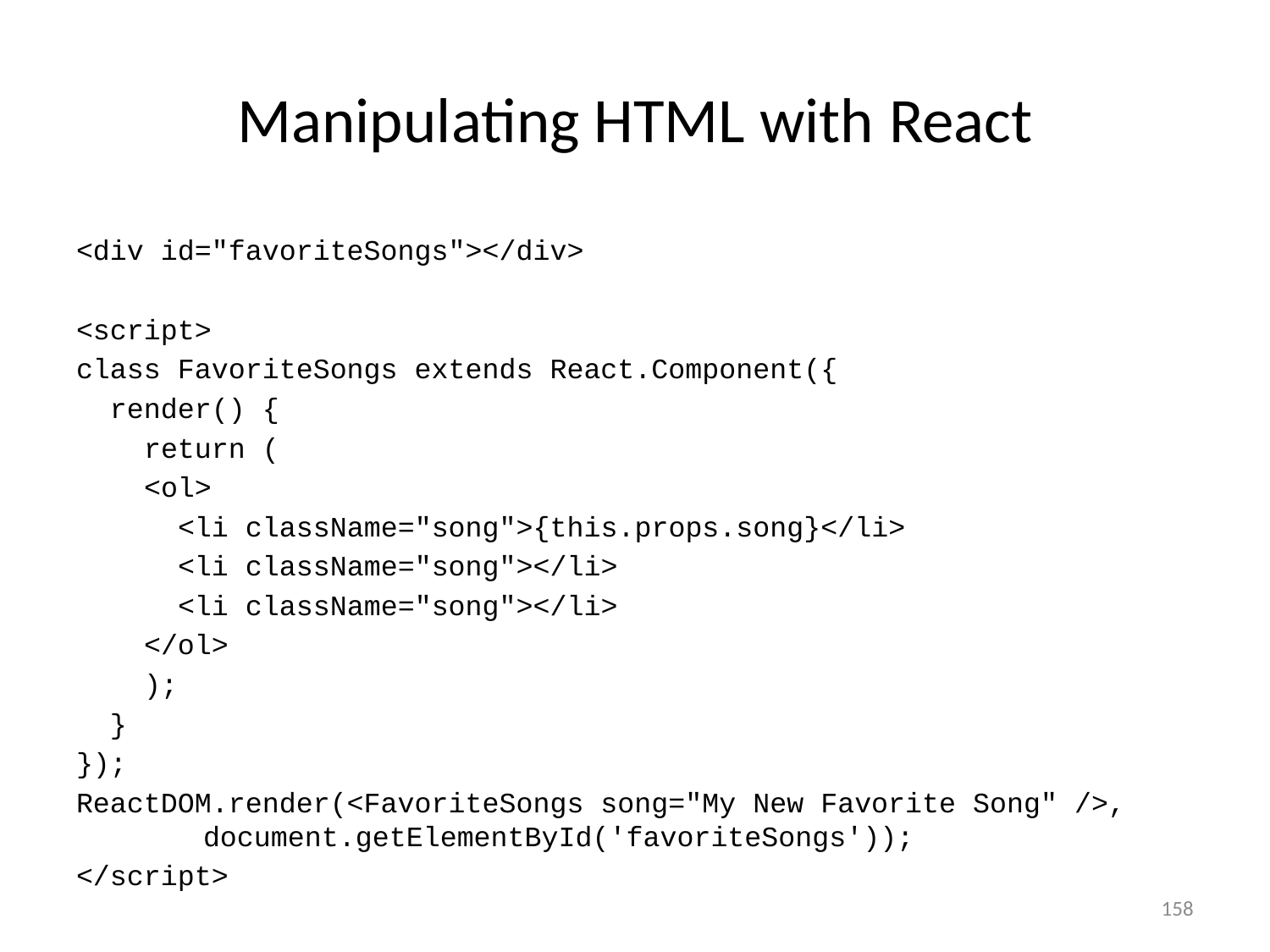

# Manipulating HTML with React
<div id="favoriteSongs"></div>

<script>
class FavoriteSongs extends React.Component({
  render() {
    return (
    <ol>
      <li className="song">{this.props.song}</li>
      <li className="song"></li>
      <li className="song"></li>
    </ol>
    );
  }
});
ReactDOM.render(<FavoriteSongs song="My New Favorite Song" />, 	document.getElementById('favoriteSongs'));
</script>
158